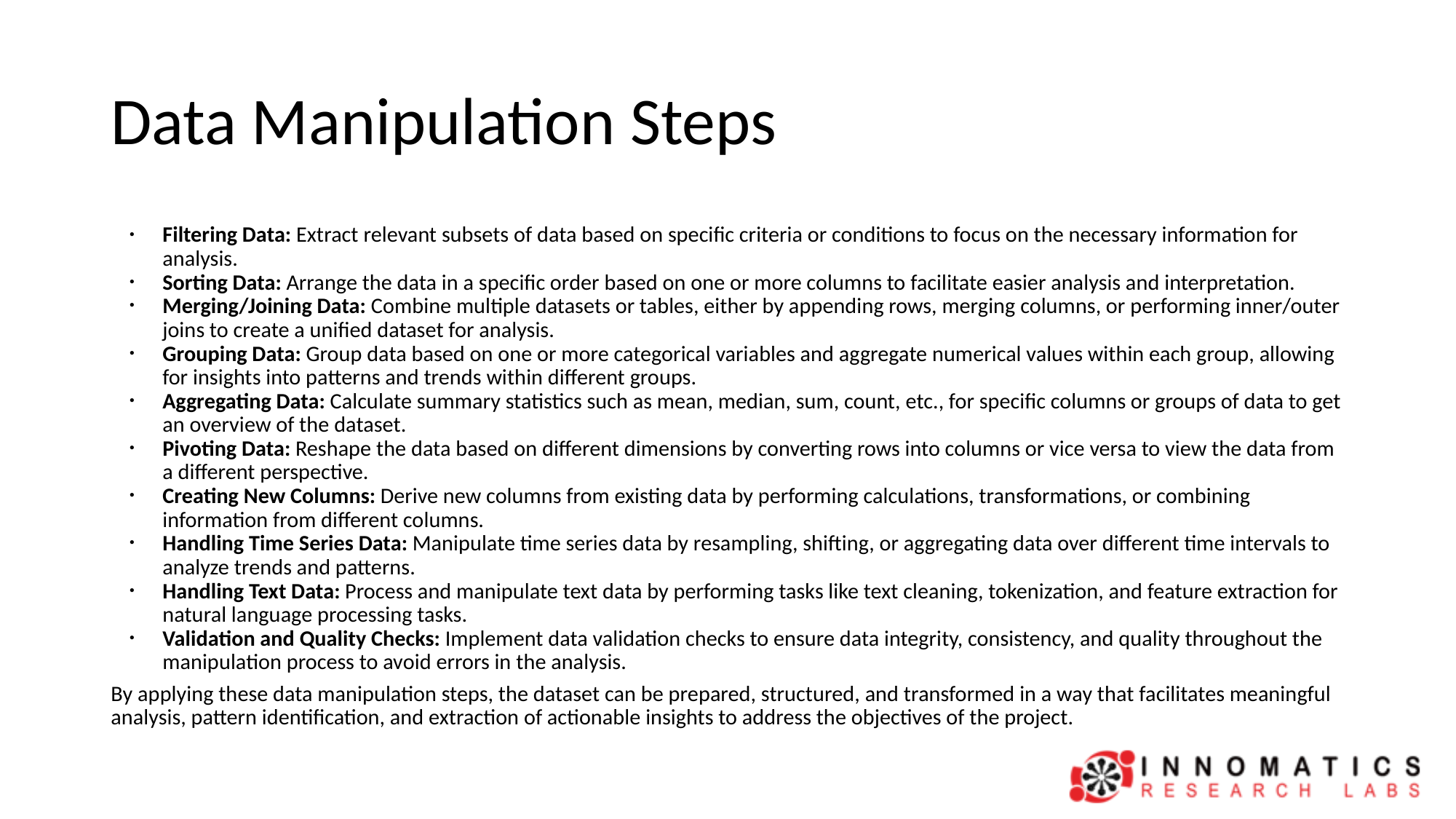

# Data Manipulation Steps
Filtering Data: Extract relevant subsets of data based on specific criteria or conditions to focus on the necessary information for analysis.
Sorting Data: Arrange the data in a specific order based on one or more columns to facilitate easier analysis and interpretation.
Merging/Joining Data: Combine multiple datasets or tables, either by appending rows, merging columns, or performing inner/outer joins to create a unified dataset for analysis.
Grouping Data: Group data based on one or more categorical variables and aggregate numerical values within each group, allowing for insights into patterns and trends within different groups.
Aggregating Data: Calculate summary statistics such as mean, median, sum, count, etc., for specific columns or groups of data to get an overview of the dataset.
Pivoting Data: Reshape the data based on different dimensions by converting rows into columns or vice versa to view the data from a different perspective.
Creating New Columns: Derive new columns from existing data by performing calculations, transformations, or combining information from different columns.
Handling Time Series Data: Manipulate time series data by resampling, shifting, or aggregating data over different time intervals to analyze trends and patterns.
Handling Text Data: Process and manipulate text data by performing tasks like text cleaning, tokenization, and feature extraction for natural language processing tasks.
Validation and Quality Checks: Implement data validation checks to ensure data integrity, consistency, and quality throughout the manipulation process to avoid errors in the analysis.
By applying these data manipulation steps, the dataset can be prepared, structured, and transformed in a way that facilitates meaningful analysis, pattern identification, and extraction of actionable insights to address the objectives of the project.